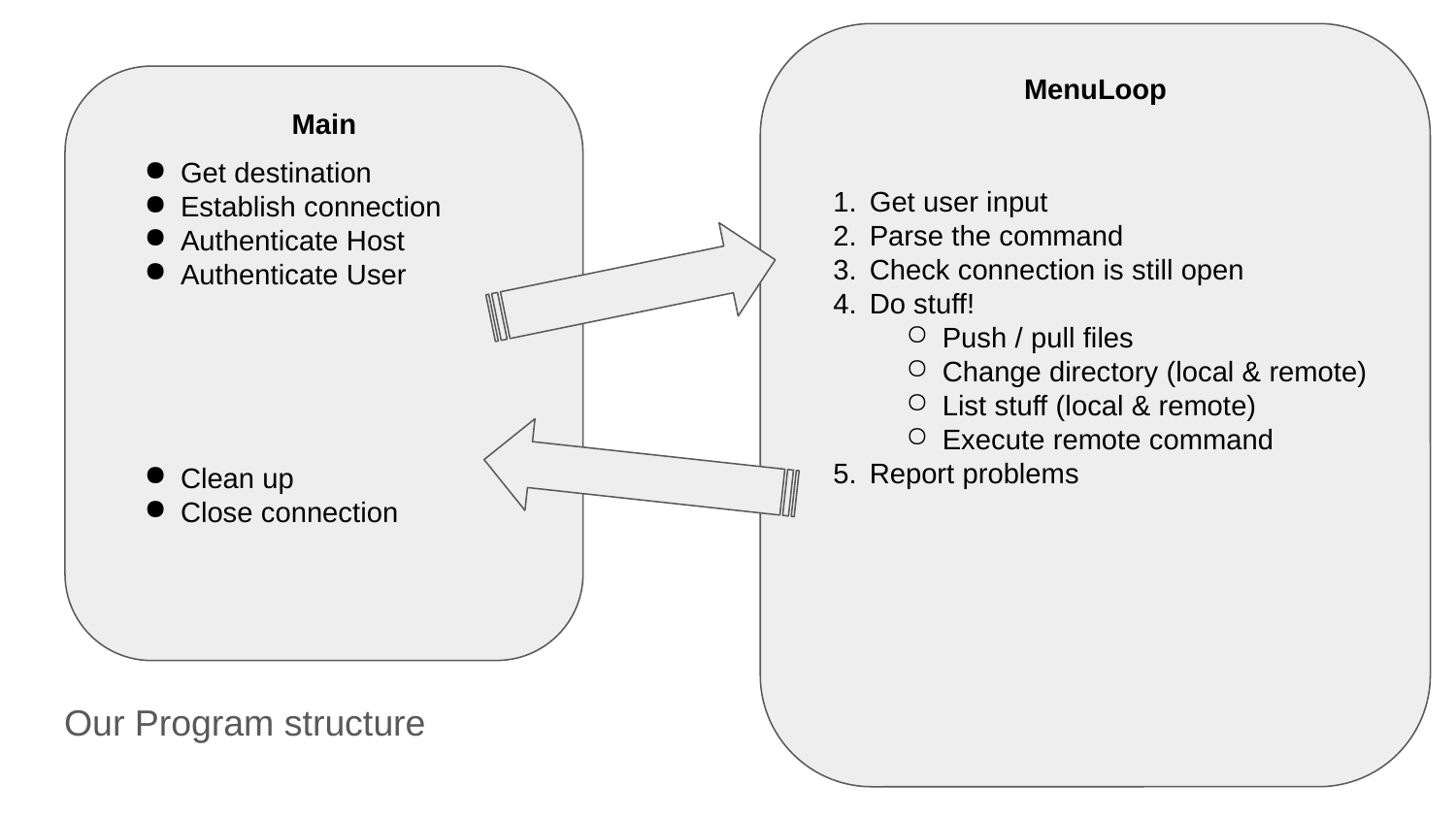

MenuLoop
Main

Get user input
Parse the command
Check connection is still open
Do stuff!
Push / pull files
Change directory (local & remote)
List stuff (local & remote)
Execute remote command
Report problems

Get destination
Establish connection
Authenticate Host
Authenticate User

Clean up
Close connection

Our Program structure